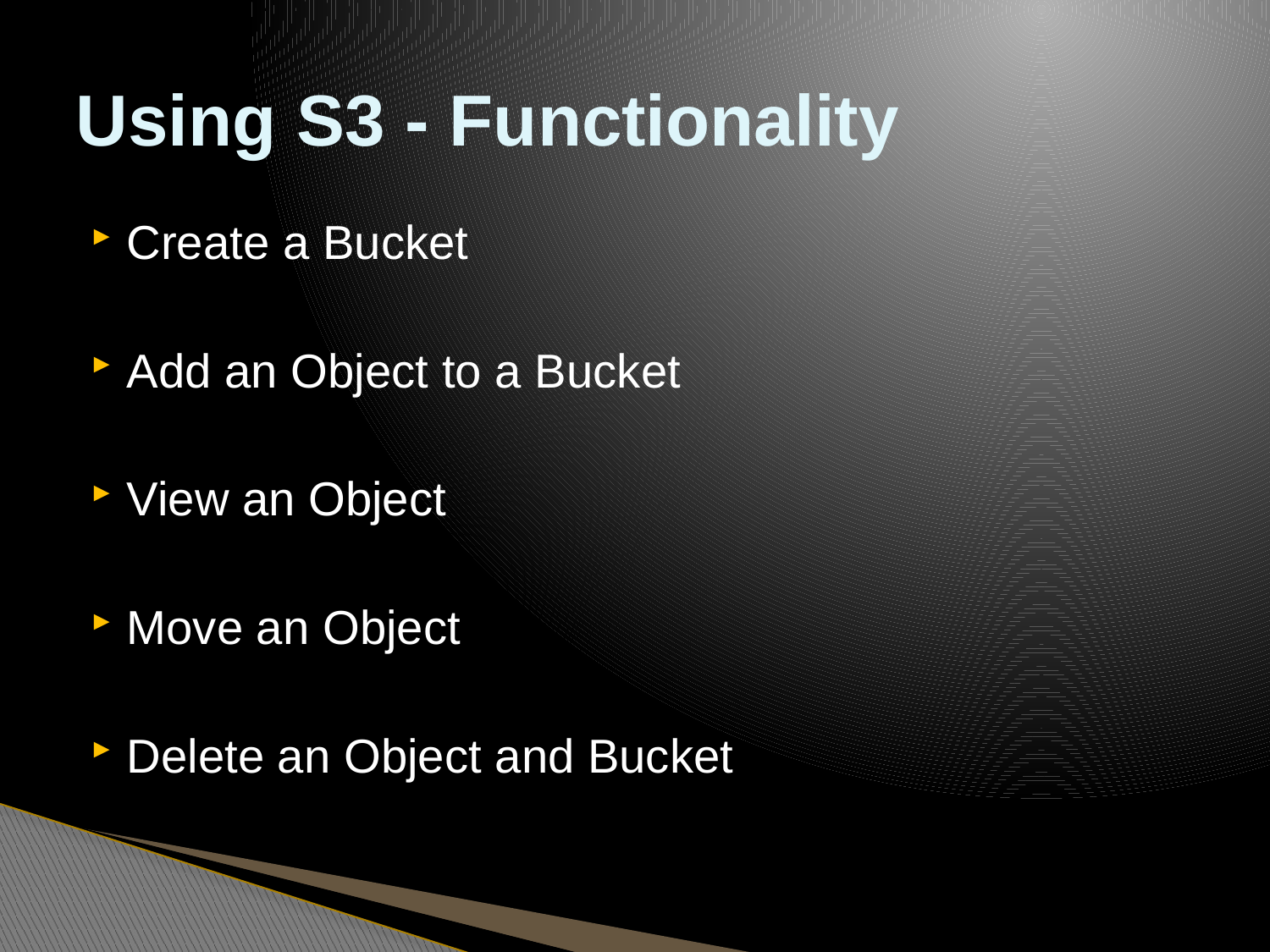

# Using S3 - Functionality
Create a Bucket

Add an Object to a Bucket

View an Object

Move an Object

Delete an Object and Bucket